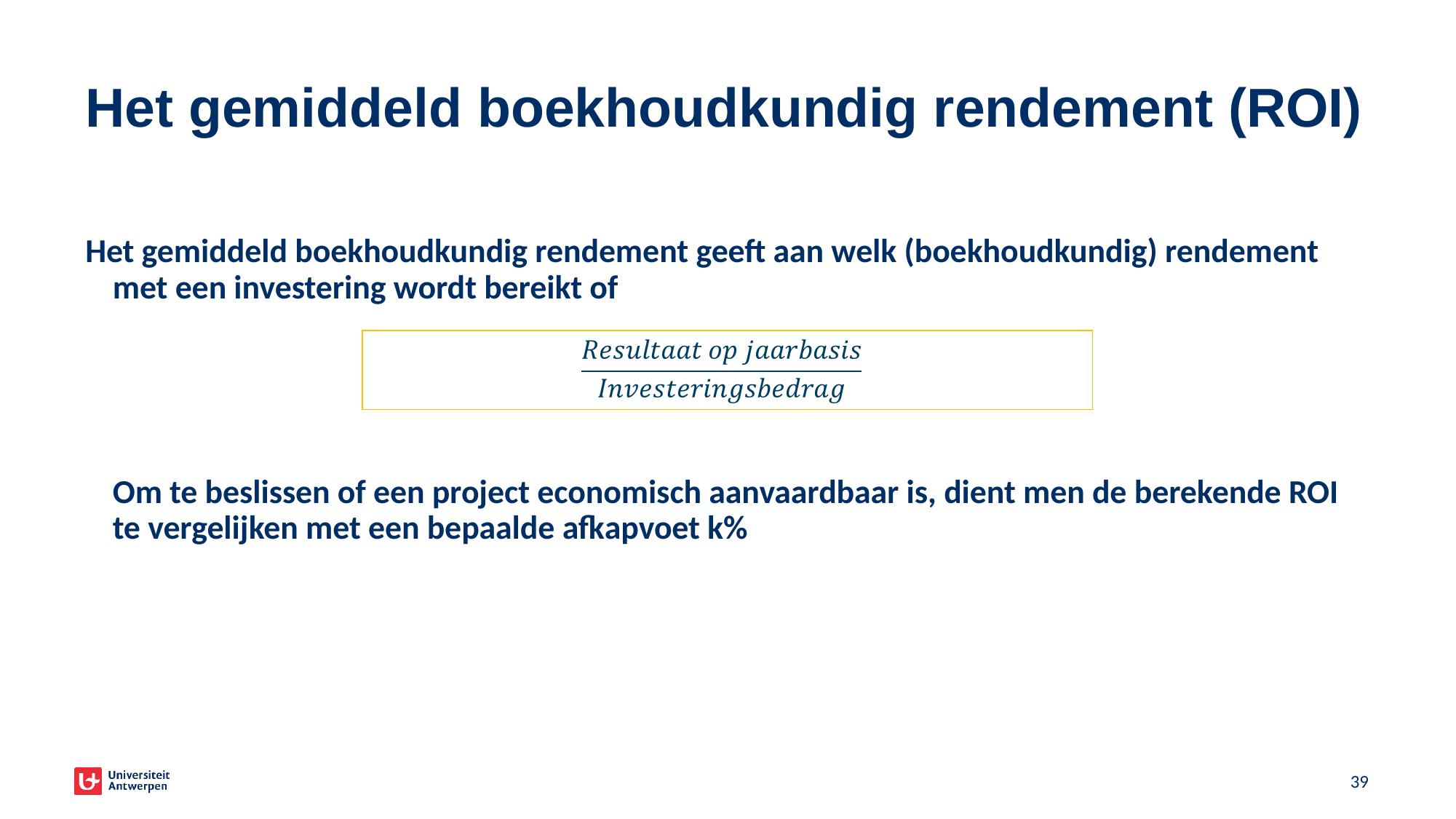

# Het gemiddeld boekhoudkundig rendement (ROI)
Het gemiddeld boekhoudkundig rendement geeft aan welk (boekhoudkundig) rendement met een investering wordt bereikt of

Om te beslissen of een project economisch aanvaardbaar is, dient men de berekende ROI te vergelijken met een bepaalde afkapvoet k%

39